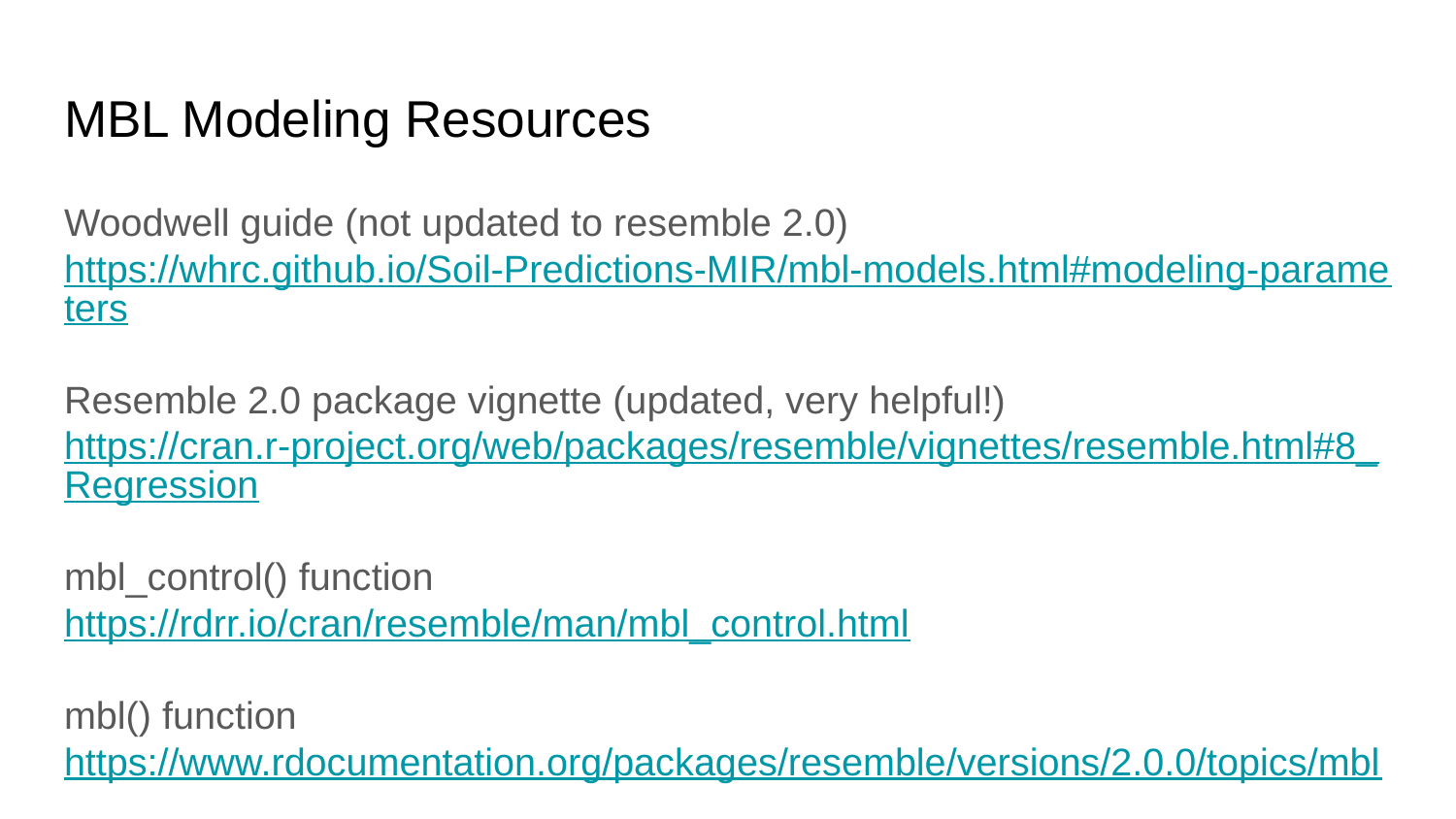

# MBL Modeling Resources
Woodwell guide (not updated to resemble 2.0)
https://whrc.github.io/Soil-Predictions-MIR/mbl-models.html#modeling-parameters

Resemble 2.0 package vignette (updated, very helpful!)
https://cran.r-project.org/web/packages/resemble/vignettes/resemble.html#8_Regression

mbl_control() function
https://rdrr.io/cran/resemble/man/mbl_control.html

mbl() function
https://www.rdocumentation.org/packages/resemble/versions/2.0.0/topics/mbl